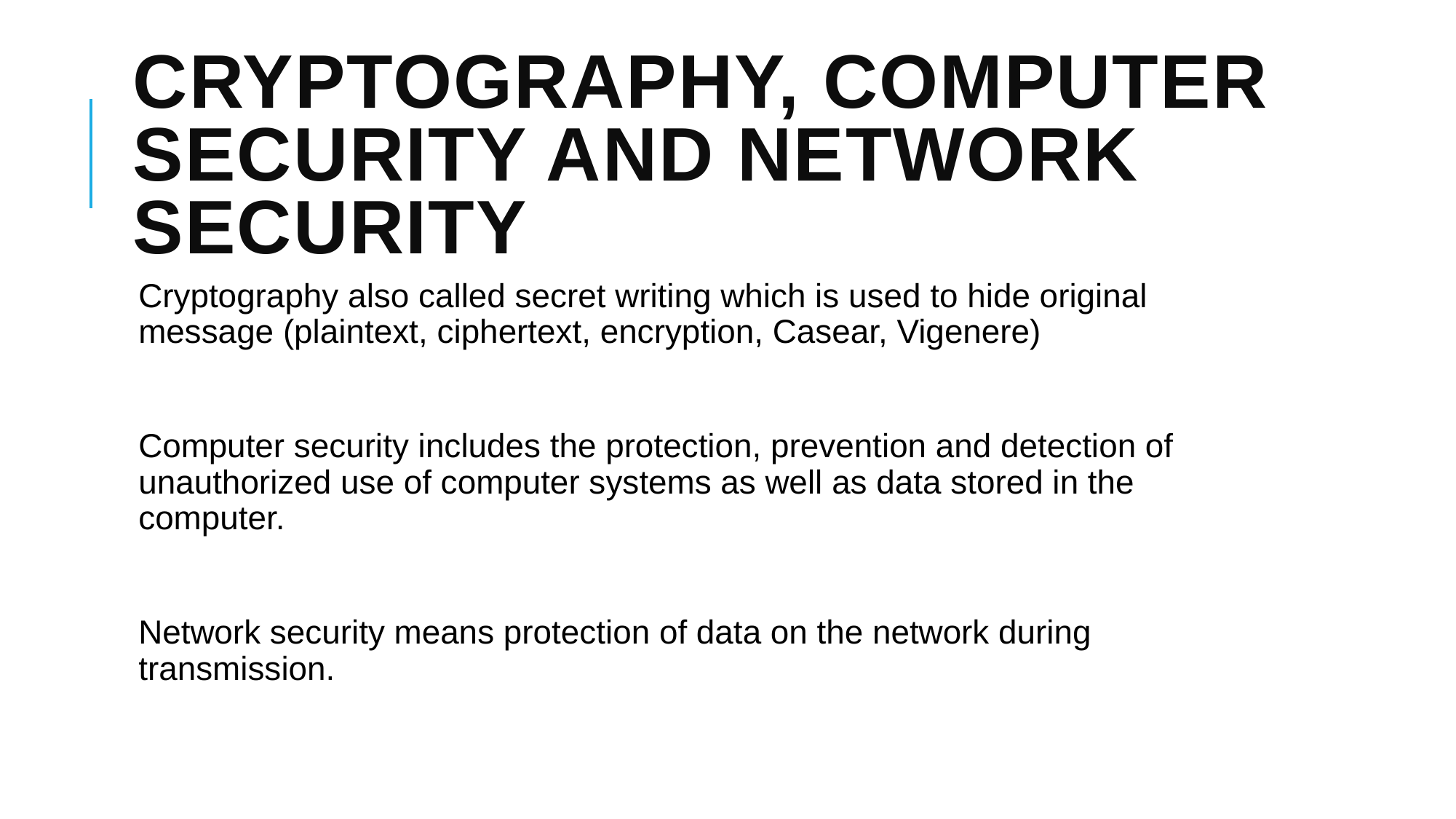

# Cryptography, Computer Security and Network Security
Cryptography also called secret writing which is used to hide original message (plaintext, ciphertext, encryption, Casear, Vigenere)

Computer security includes the protection, prevention and detection of unauthorized use of computer systems as well as data stored in the computer.

Network security means protection of data on the network during transmission.